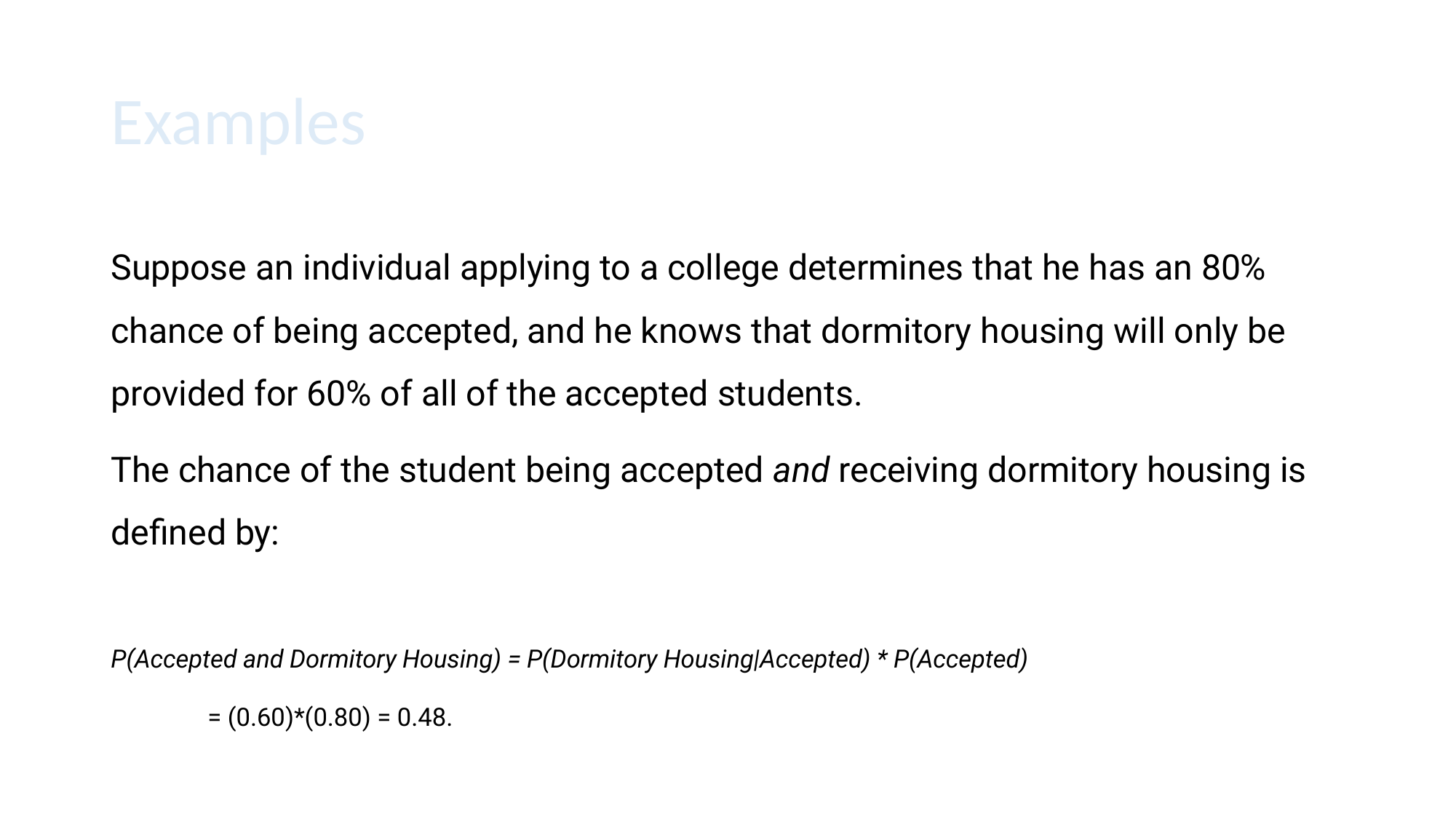

# Examples
Suppose an individual applying to a college determines that he has an 80% chance of being accepted, and he knows that dormitory housing will only be provided for 60% of all of the accepted students.
The chance of the student being accepted and receiving dormitory housing is defined by:
P(Accepted and Dormitory Housing) = P(Dormitory Housing|Accepted) * P(Accepted)
				 = (0.60)*(0.80) = 0.48.